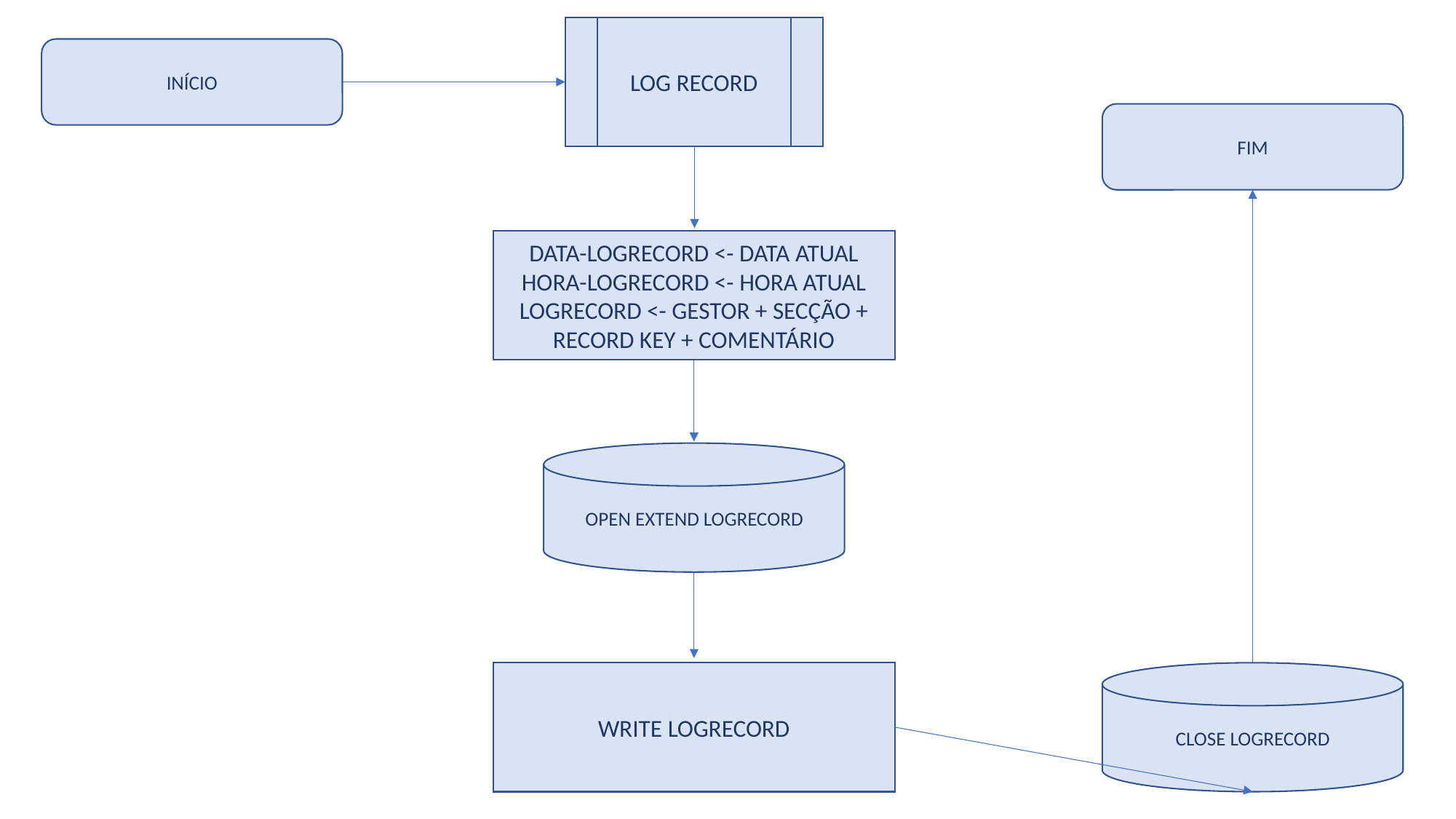

LOG RECORD
INÍCIO
FIM
DATA-LOGRECORD <- DATA ATUAL
HORA-LOGRECORD <- HORA ATUAL
LOGRECORD <- GESTOR + SECÇÃO + RECORD KEY + COMENTÁRIO
OPEN EXTEND LOGRECORD
WRITE LOGRECORD
CLOSE LOGRECORD